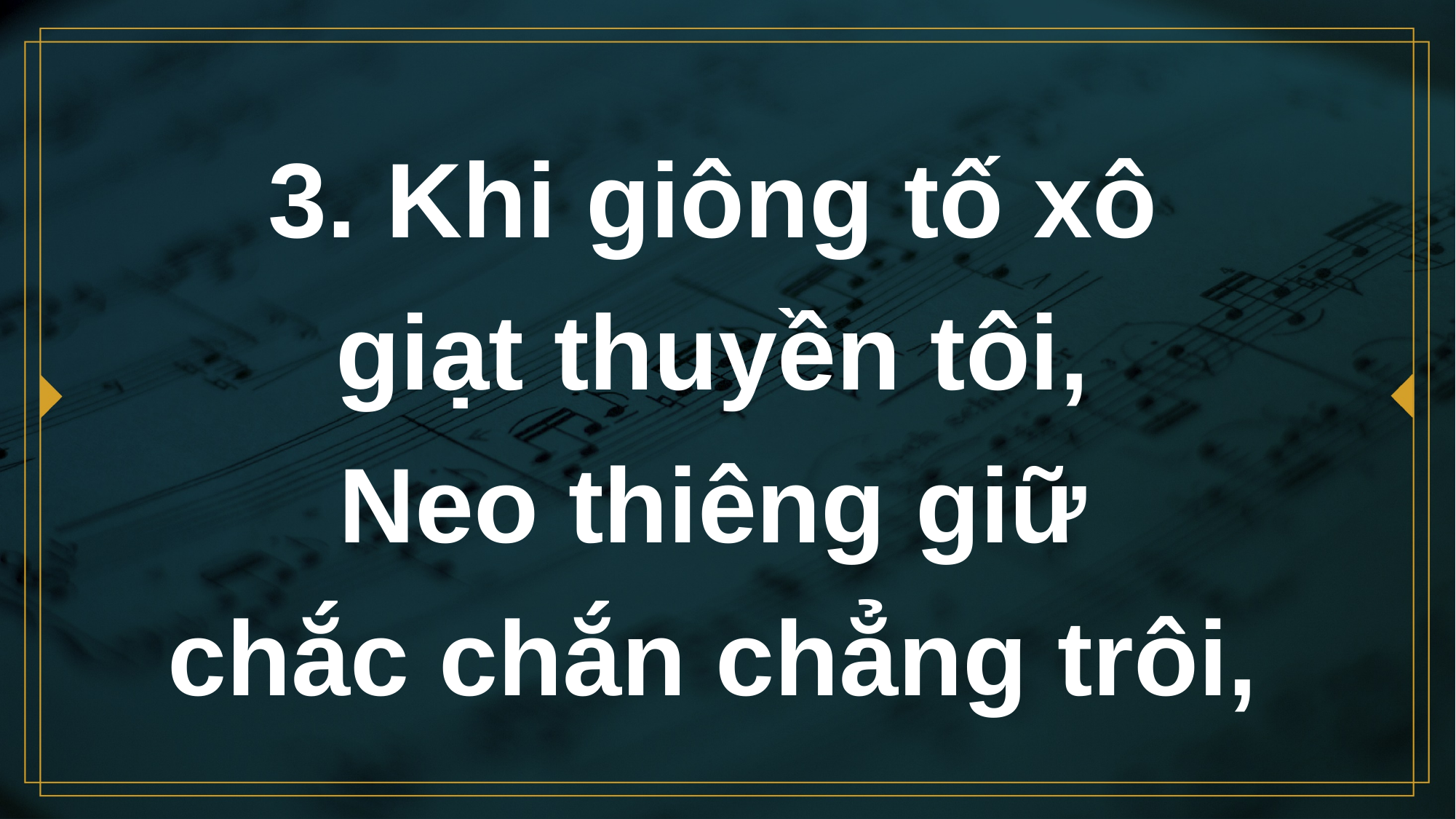

# 3. Khi giông tố xô giạt thuyền tôi, Neo thiêng giữ chắc chắn chẳng trôi,